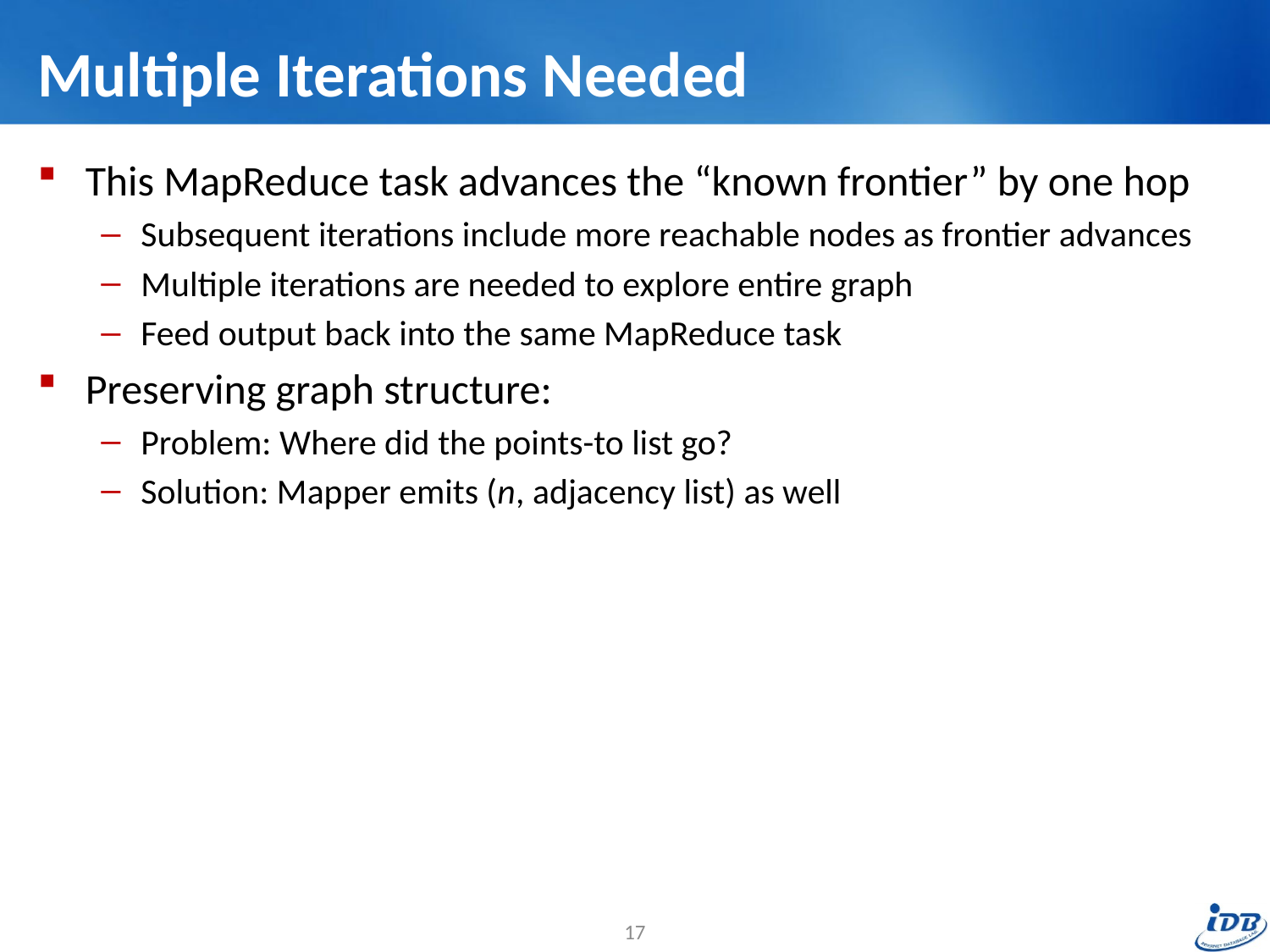

# Multiple Iterations Needed
This MapReduce task advances the “known frontier” by one hop
Subsequent iterations include more reachable nodes as frontier advances
Multiple iterations are needed to explore entire graph
Feed output back into the same MapReduce task
Preserving graph structure:
Problem: Where did the points-to list go?
Solution: Mapper emits (n, adjacency list) as well

17